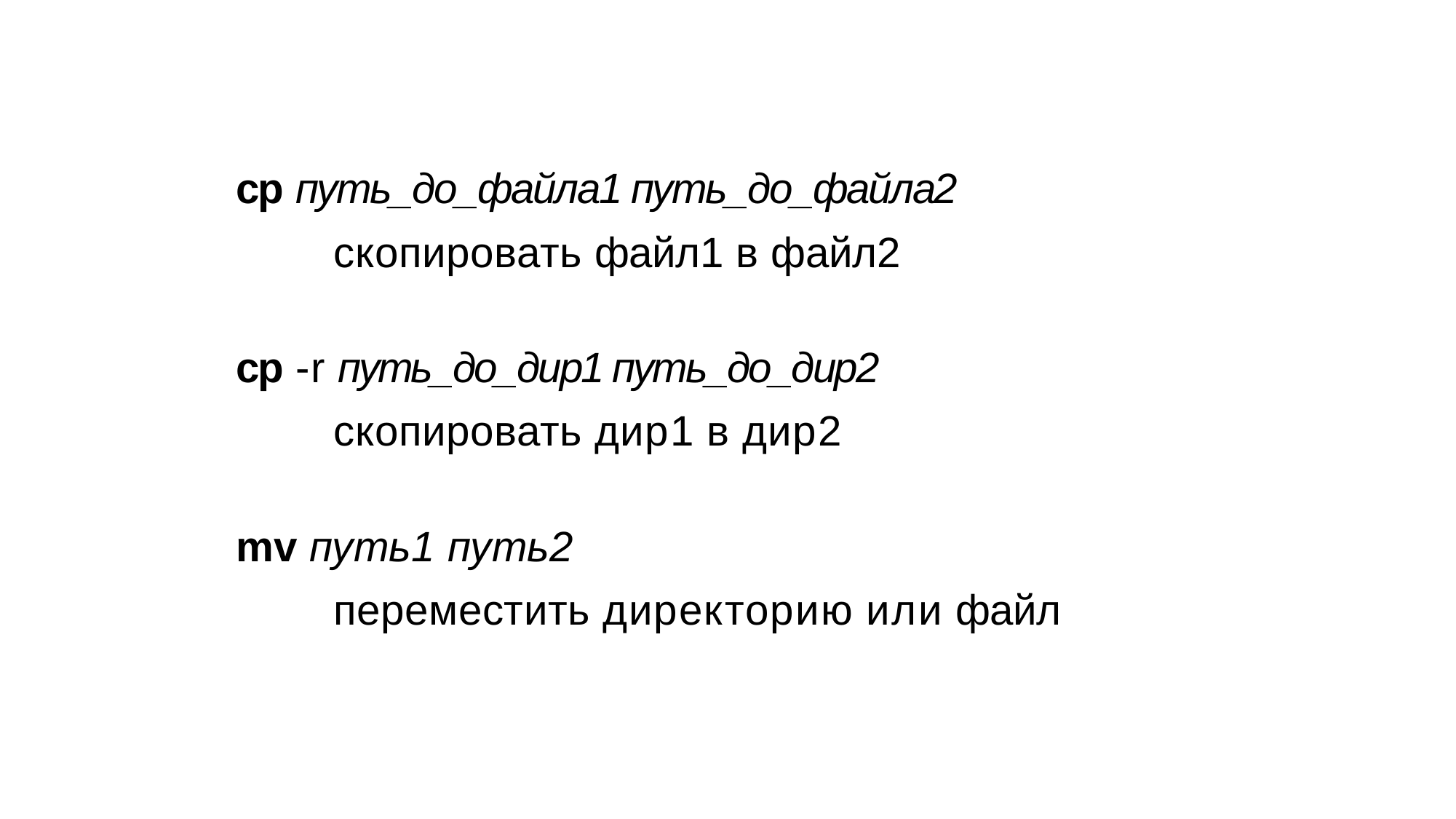

сp путь_до_файла1 путь_до_файла2
скопировать файл1 в файл2

cp -r путь_до_дир1 путь_до_дир2
скопировать дир1 в дир2

mv путь1 путь2
переместить директорию или файл